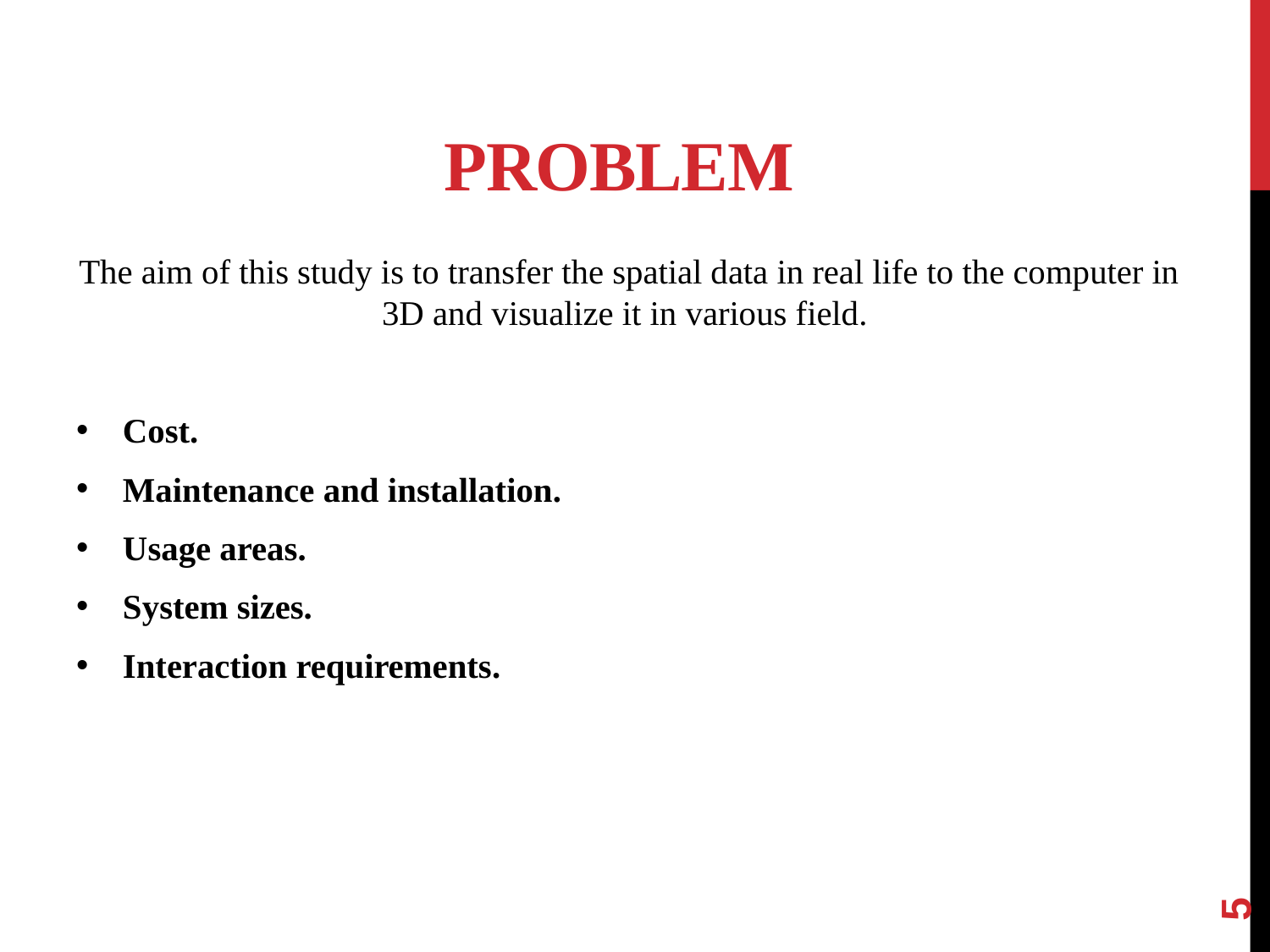

# PROBLEM
The aim of this study is to transfer the spatial data in real life to the computer in 3D and visualize it in various field.

Cost.
Maintenance and installation.
Usage areas.
System sizes.
Interaction requirements.

5